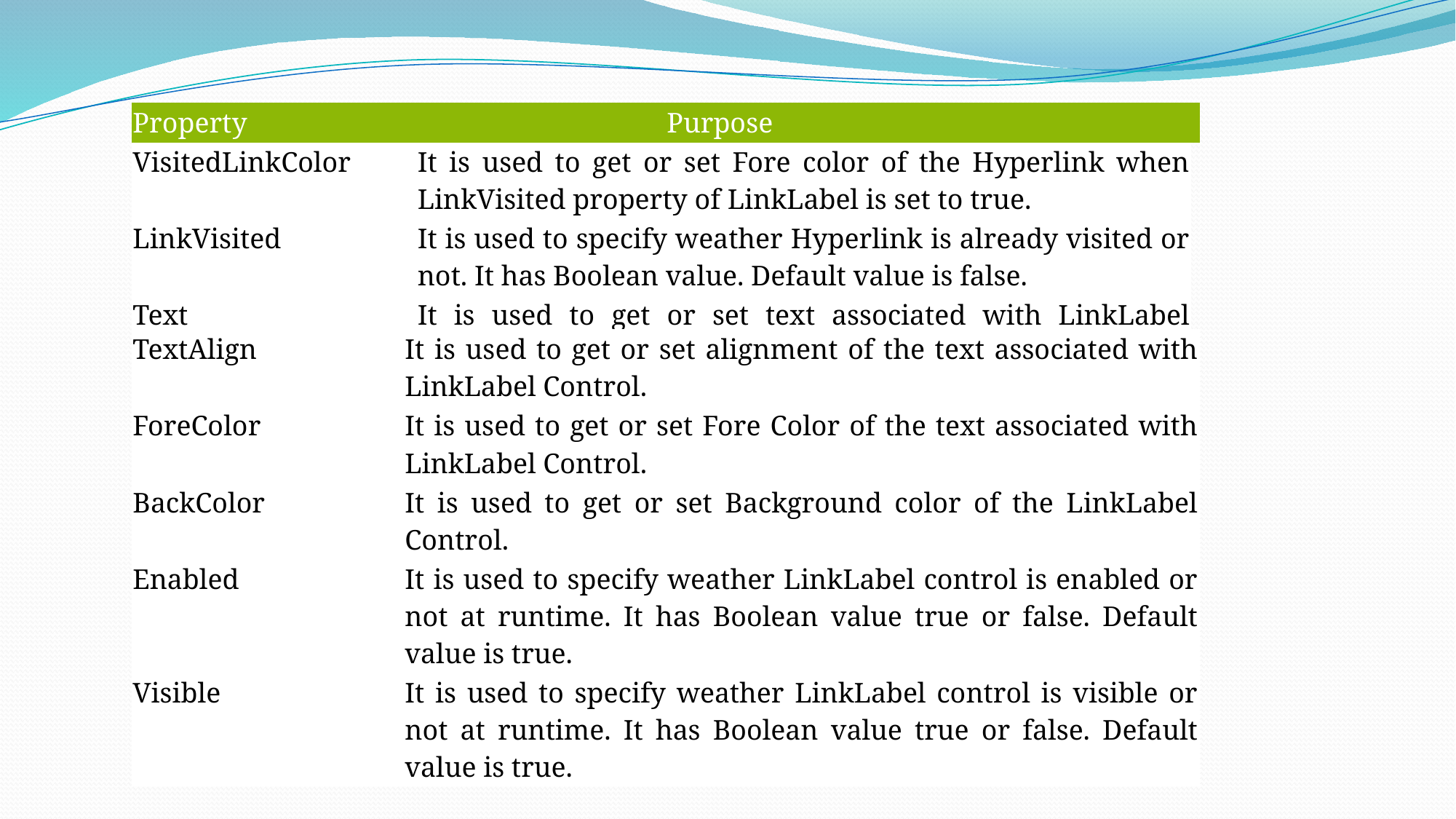

| Property | Purpose |
| --- | --- |
| VisitedLinkColor | It is used to get or set Fore color of the Hyperlink when LinkVisited property of LinkLabel is set to true. |
| --- | --- |
| LinkVisited | It is used to specify weather Hyperlink is already visited or not. It has Boolean value. Default value is false. |
| Text | It is used to get or set text associated with LinkLabel Control. |
| TextAlign | It is used to get or set alignment of the text associated with LinkLabel Control. |
| --- | --- |
| ForeColor | It is used to get or set Fore Color of the text associated with LinkLabel Control. |
| BackColor | It is used to get or set Background color of the LinkLabel Control. |
| Enabled | It is used to specify weather LinkLabel control is enabled or not at runtime. It has Boolean value true or false. Default value is true. |
| Visible | It is used to specify weather LinkLabel control is visible or not at runtime. It has Boolean value true or false. Default value is true. |